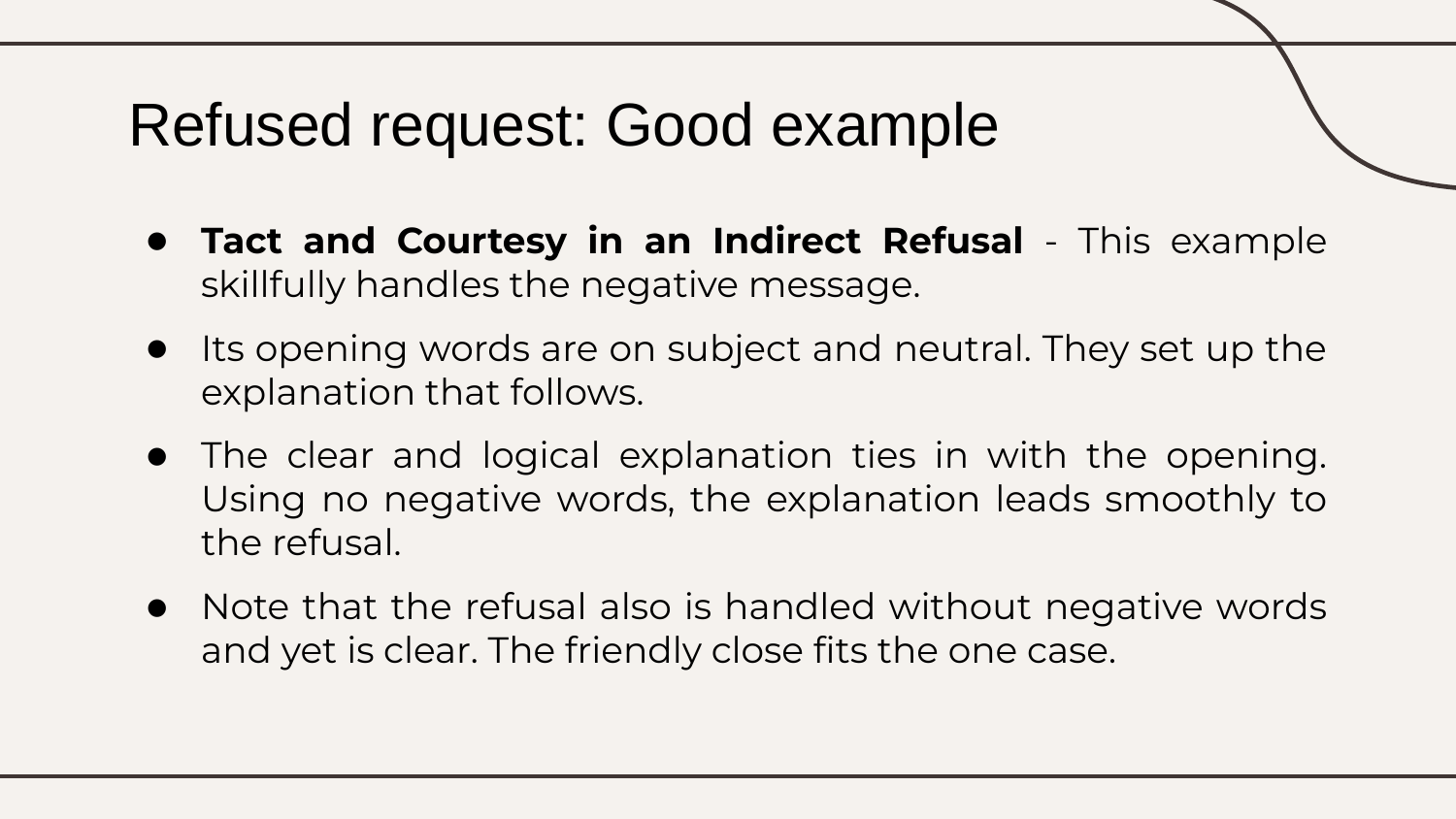

# Refused request: Good example
Tact and Courtesy in an Indirect Refusal - This example skillfully handles the negative message.
Its opening words are on subject and neutral. They set up the explanation that follows.
The clear and logical explanation ties in with the opening. Using no negative words, the explanation leads smoothly to the refusal.
Note that the refusal also is handled without negative words and yet is clear. The friendly close fits the one case.